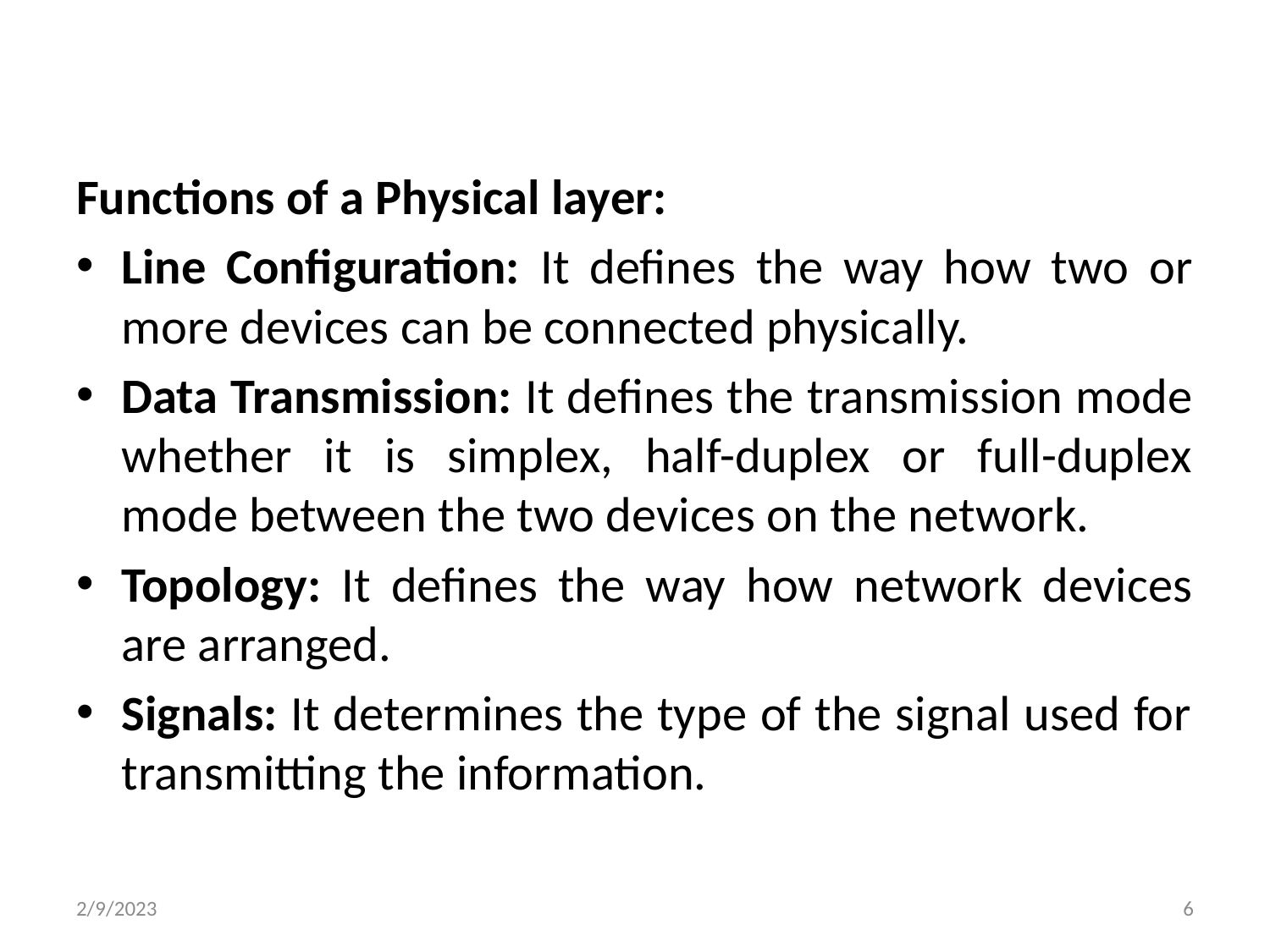

#
Functions of a Physical layer:
Line Configuration: It defines the way how two or more devices can be connected physically.
Data Transmission: It defines the transmission mode whether it is simplex, half-duplex or full-duplex mode between the two devices on the network.
Topology: It defines the way how network devices are arranged.
Signals: It determines the type of the signal used for transmitting the information.

2/9/2023
6